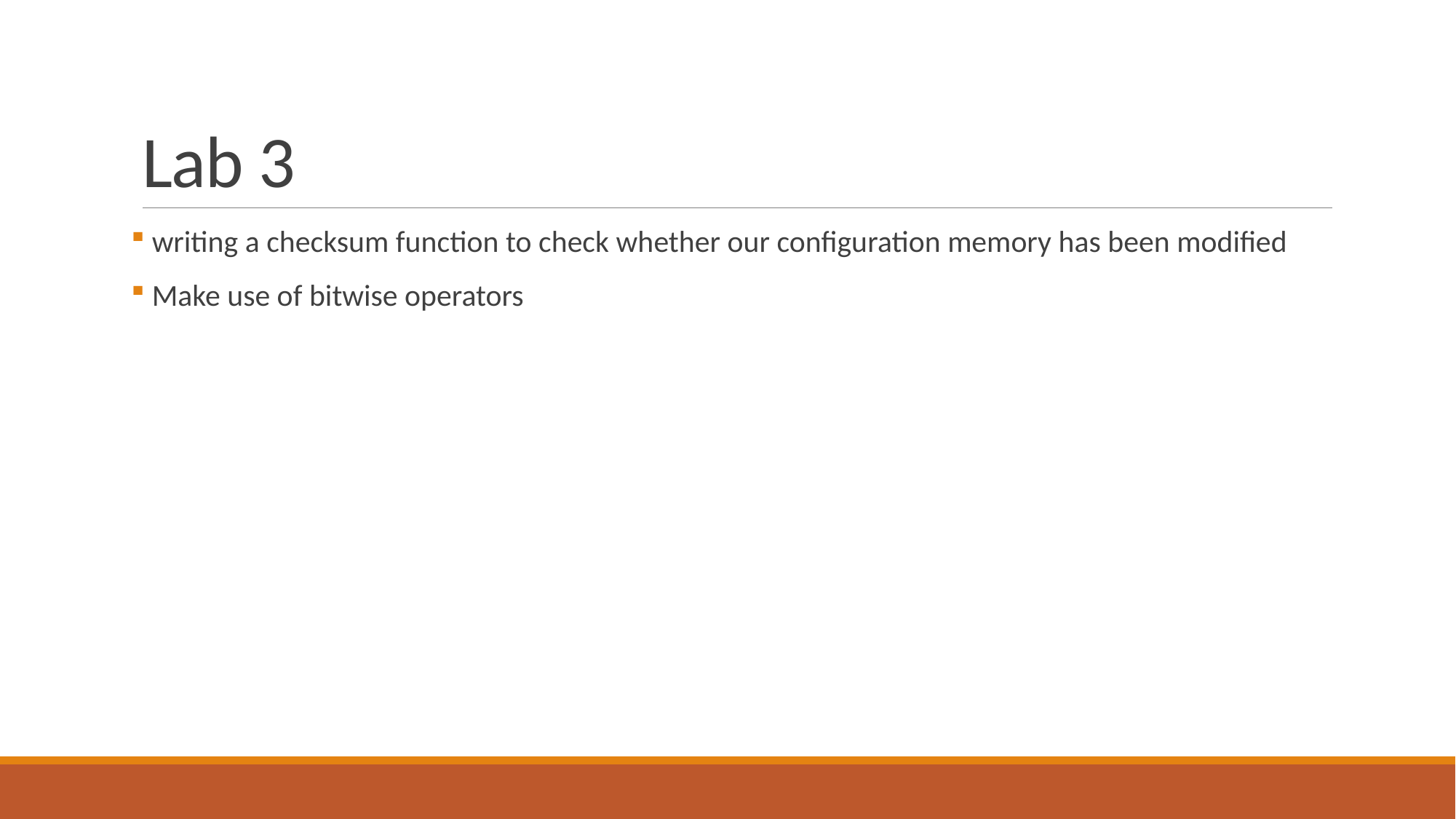

# Lab 3
 writing a checksum function to check whether our configuration memory has been modified
 Make use of bitwise operators